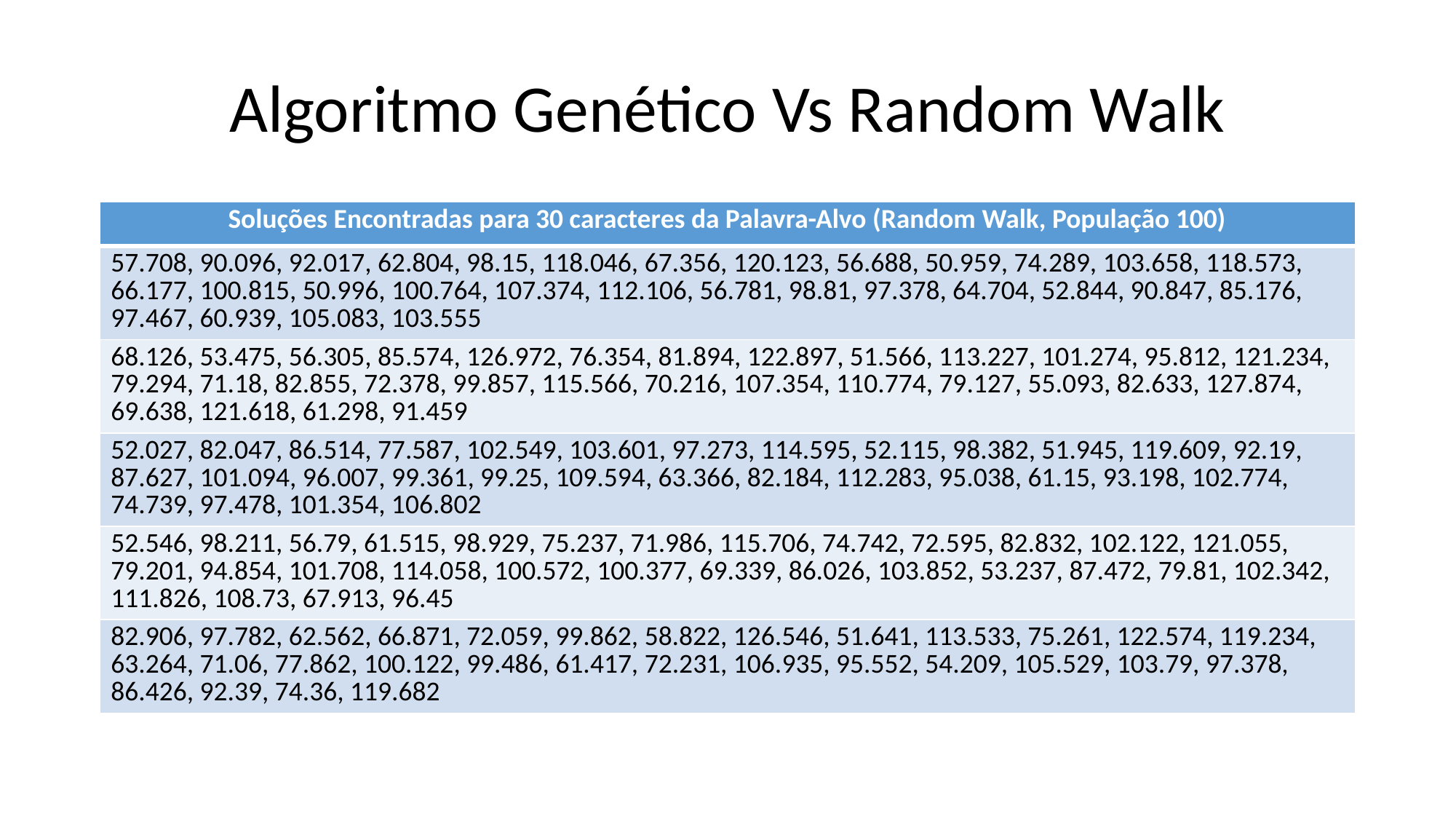

# Algoritmo Genético Vs Random Walk
| Soluções Encontradas para 30 caracteres da Palavra-Alvo (Random Walk, População 100) |
| --- |
| 57.708, 90.096, 92.017, 62.804, 98.15, 118.046, 67.356, 120.123, 56.688, 50.959, 74.289, 103.658, 118.573, 66.177, 100.815, 50.996, 100.764, 107.374, 112.106, 56.781, 98.81, 97.378, 64.704, 52.844, 90.847, 85.176, 97.467, 60.939, 105.083, 103.555 |
| 68.126, 53.475, 56.305, 85.574, 126.972, 76.354, 81.894, 122.897, 51.566, 113.227, 101.274, 95.812, 121.234, 79.294, 71.18, 82.855, 72.378, 99.857, 115.566, 70.216, 107.354, 110.774, 79.127, 55.093, 82.633, 127.874, 69.638, 121.618, 61.298, 91.459 |
| 52.027, 82.047, 86.514, 77.587, 102.549, 103.601, 97.273, 114.595, 52.115, 98.382, 51.945, 119.609, 92.19, 87.627, 101.094, 96.007, 99.361, 99.25, 109.594, 63.366, 82.184, 112.283, 95.038, 61.15, 93.198, 102.774, 74.739, 97.478, 101.354, 106.802 |
| 52.546, 98.211, 56.79, 61.515, 98.929, 75.237, 71.986, 115.706, 74.742, 72.595, 82.832, 102.122, 121.055, 79.201, 94.854, 101.708, 114.058, 100.572, 100.377, 69.339, 86.026, 103.852, 53.237, 87.472, 79.81, 102.342, 111.826, 108.73, 67.913, 96.45 |
| 82.906, 97.782, 62.562, 66.871, 72.059, 99.862, 58.822, 126.546, 51.641, 113.533, 75.261, 122.574, 119.234, 63.264, 71.06, 77.862, 100.122, 99.486, 61.417, 72.231, 106.935, 95.552, 54.209, 105.529, 103.79, 97.378, 86.426, 92.39, 74.36, 119.682 |